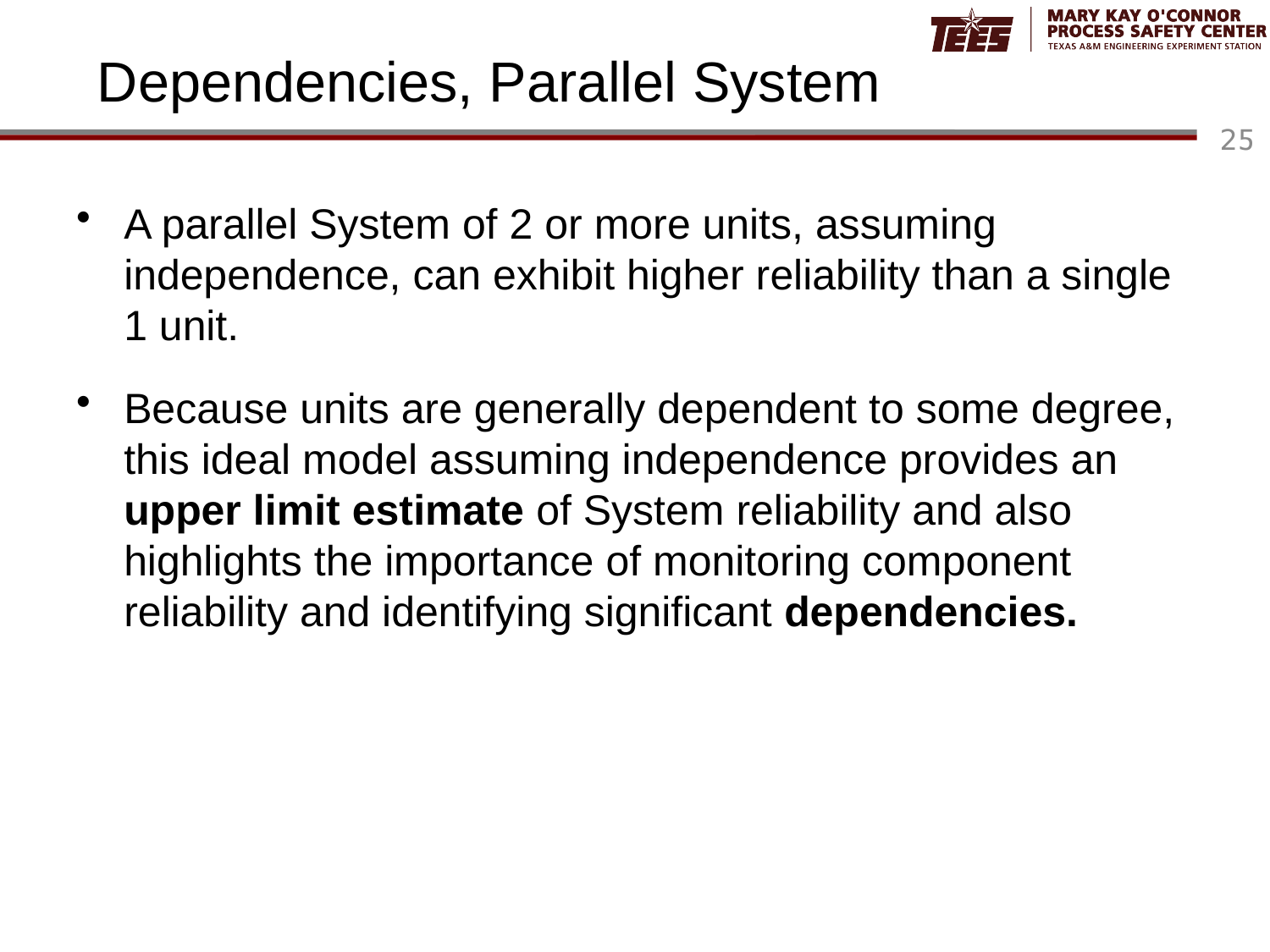

# Dependencies, Parallel System
A parallel System of 2 or more units, assuming independence, can exhibit higher reliability than a single 1 unit.
Because units are generally dependent to some degree, this ideal model assuming independence provides an upper limit estimate of System reliability and also highlights the importance of monitoring component reliability and identifying significant dependencies.